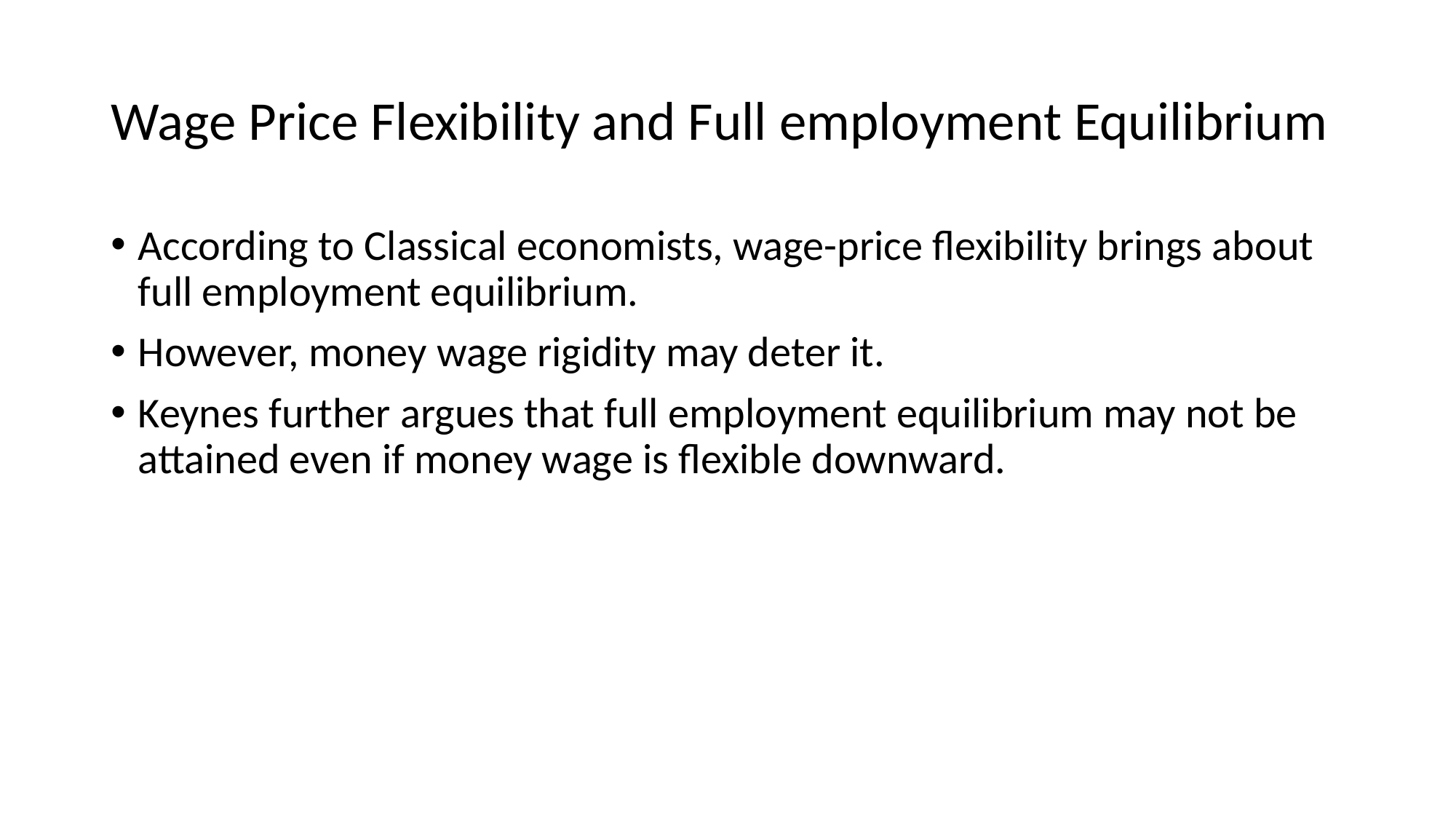

# Wage Price Flexibility and Full employment Equilibrium
According to Classical economists, wage-price flexibility brings about full employment equilibrium.
However, money wage rigidity may deter it.
Keynes further argues that full employment equilibrium may not be attained even if money wage is flexible downward.